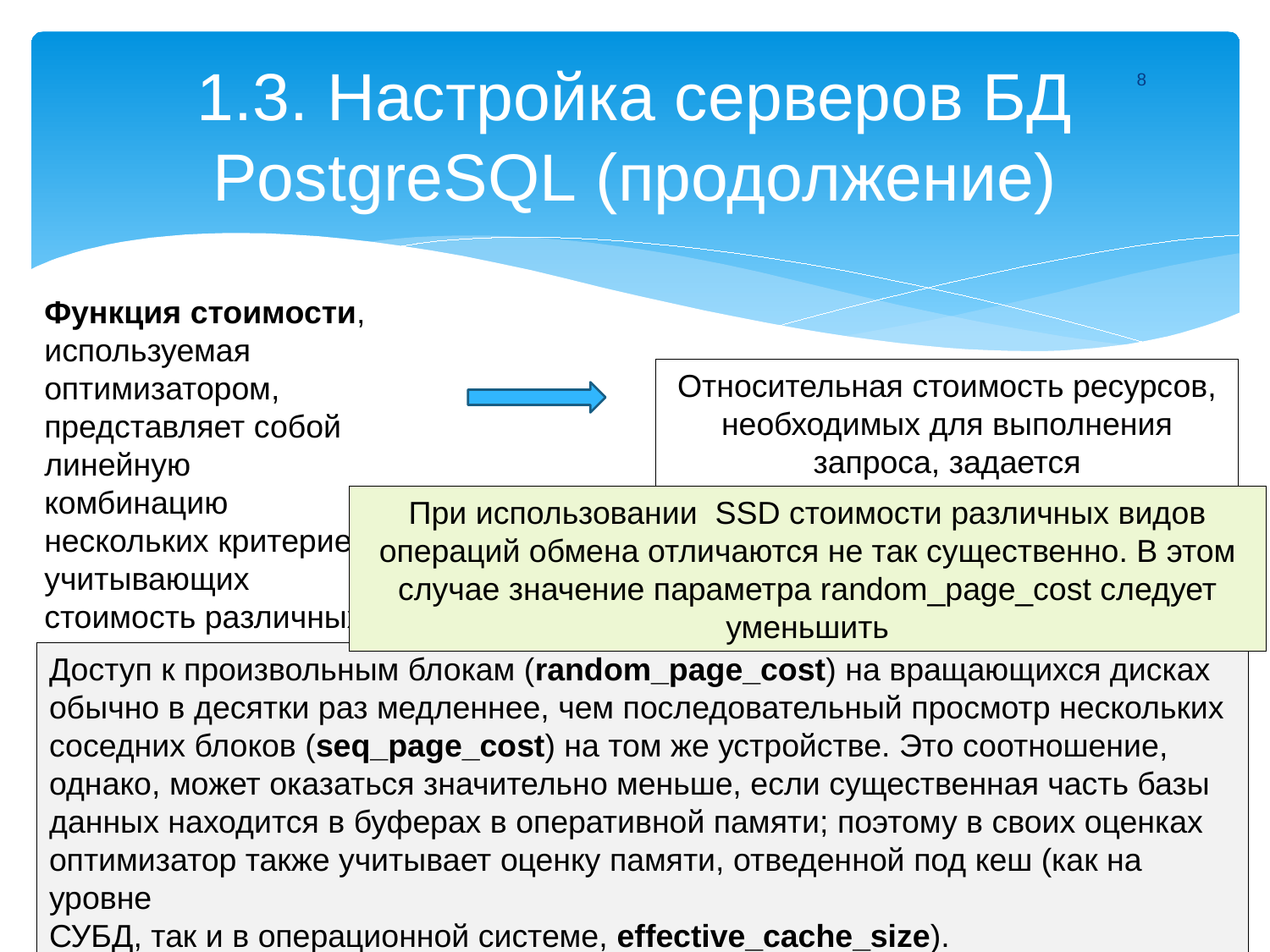

# 1.3. Настройка серверов БД PostgreSQL (продолжение)
8
Функция стоимости, используемая оптимизатором, представляет собой линейную комбинацию нескольких критериев, учитывающих стоимость различных ресурсов.
Относительная стоимость ресурсов, необходимых для выполнения запроса, задается конфигурационными параметрами

При использовании  SSD стоимости различных видов операций обмена отличаются не так существенно. В этом случае значение параметра random_page_cost следует уменьшить
Доступ к произвольным блокам (random_page_cost) на вращающихся дисках
обычно в десятки раз медленнее, чем последовательный просмотр нескольких
соседних блоков (seq_page_cost) на том же устройстве. Это соотношение, однако, может оказаться значительно меньше, если существенная часть базы данных находится в буферах в оперативной памяти; поэтому в своих оценках оптимизатор также учитывает оценку памяти, отведенной под кеш (как на уровне
СУБД, так и в операционной системе, effective_cache_size).